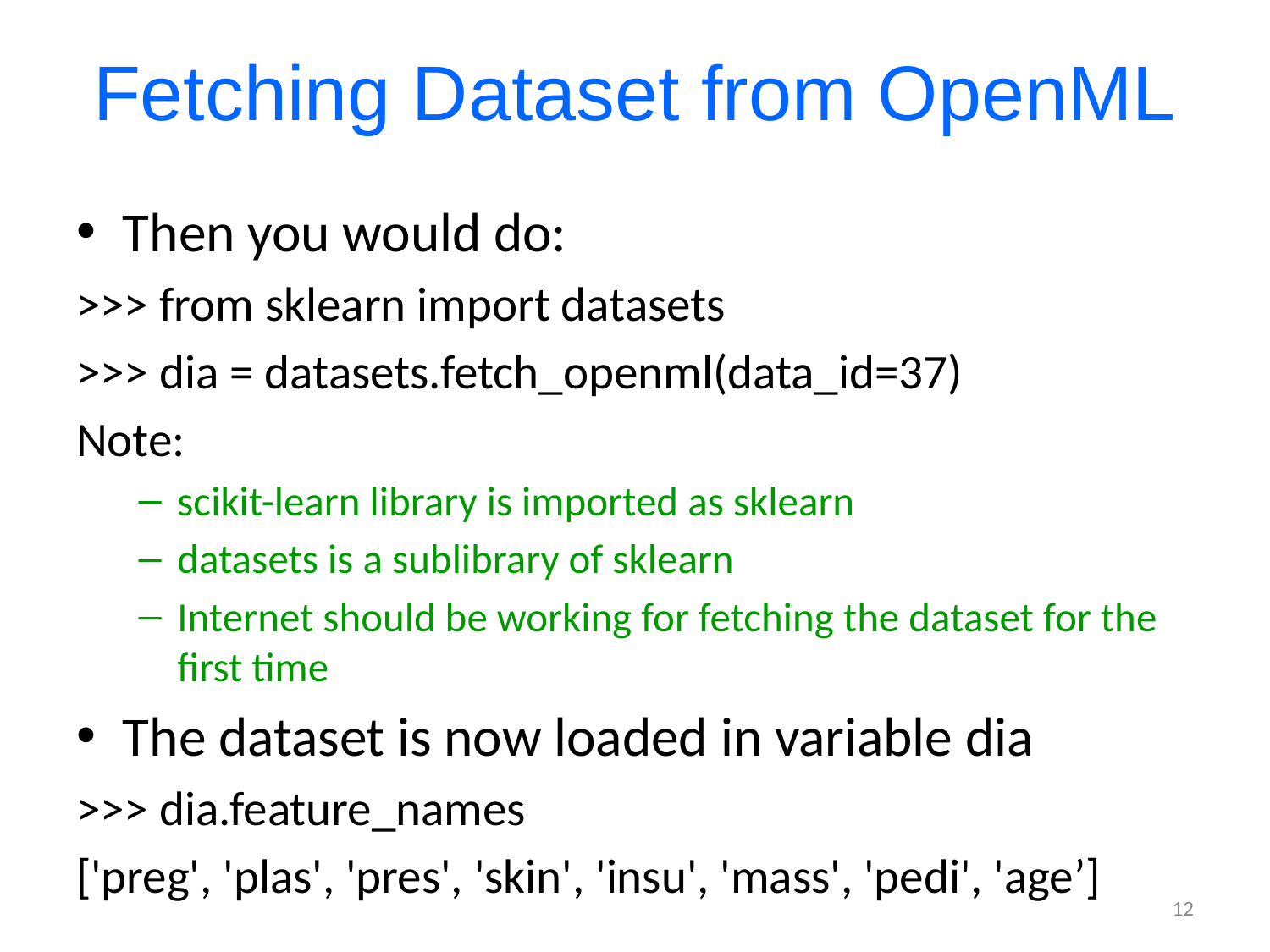

# Fetching Dataset from OpenML
Then you would do:
>>> from sklearn import datasets
>>> dia = datasets.fetch_openml(data_id=37)
Note:
scikit-learn library is imported as sklearn
datasets is a sublibrary of sklearn
Internet should be working for fetching the dataset for the first time
The dataset is now loaded in variable dia
>>> dia.feature_names
['preg', 'plas', 'pres', 'skin', 'insu', 'mass', 'pedi', 'age’]

12